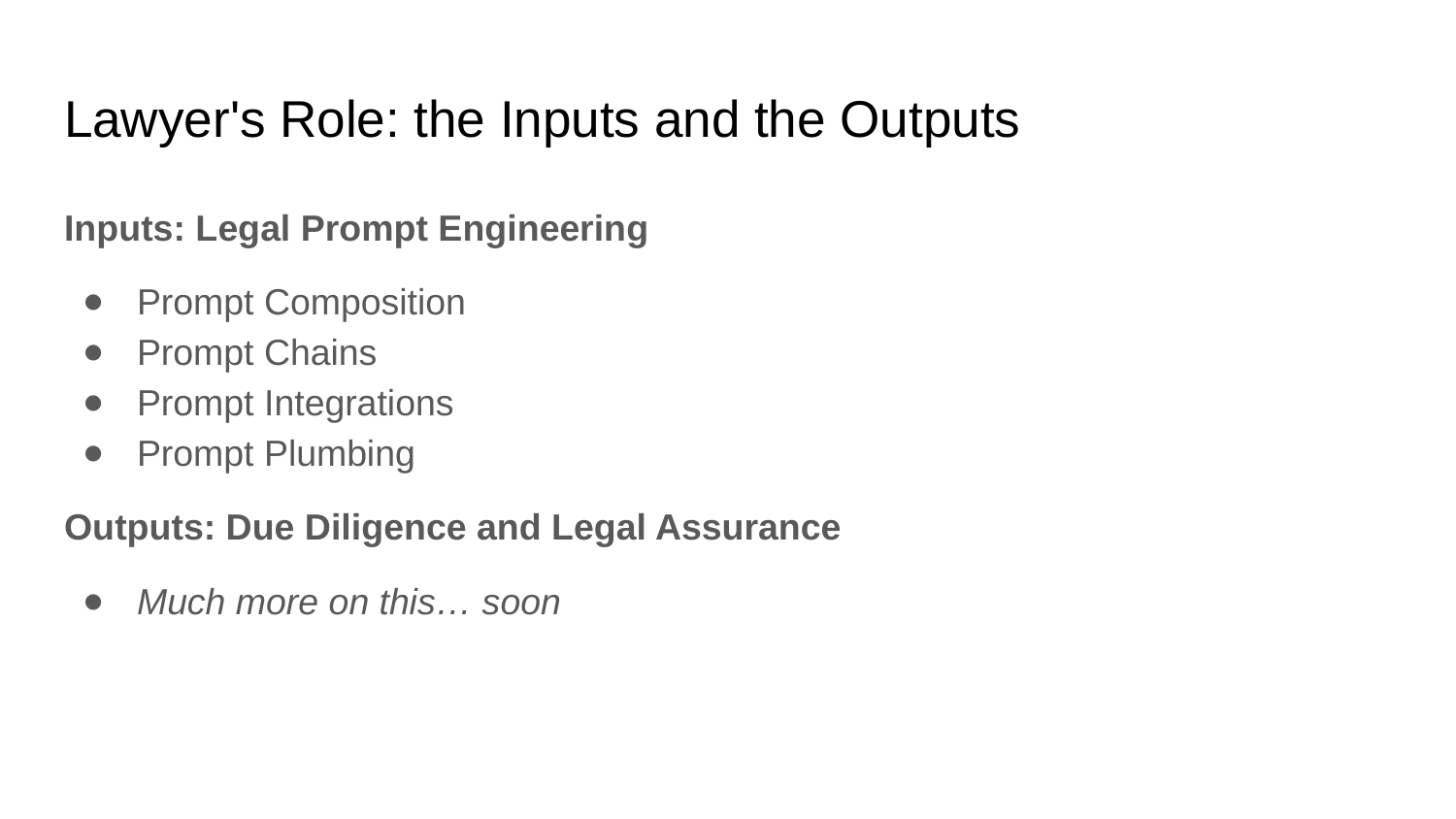

# Lawyer's Role: the Inputs and the Outputs
Inputs: Legal Prompt Engineering
Prompt Composition
Prompt Chains
Prompt Integrations
Prompt Plumbing
Outputs: Due Diligence and Legal Assurance
Much more on this… soon